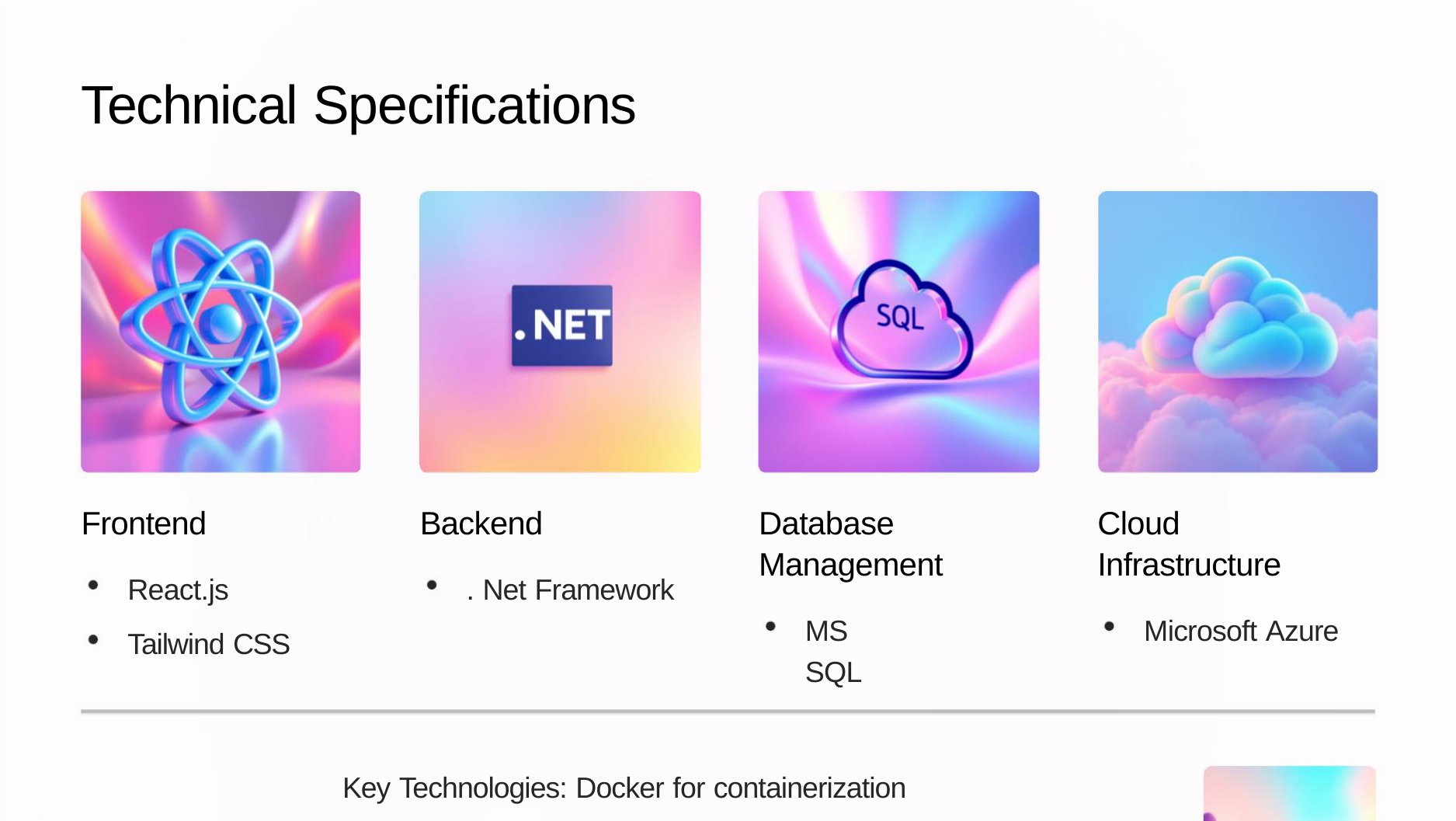

Technical Specifications
Frontend
Backend
Database
Management
Cloud
Infrastructure
React.js
. Net Framework
MS SQL
Microsoft Azure
Tailwind CSS
Key Technologies: Docker for containerization